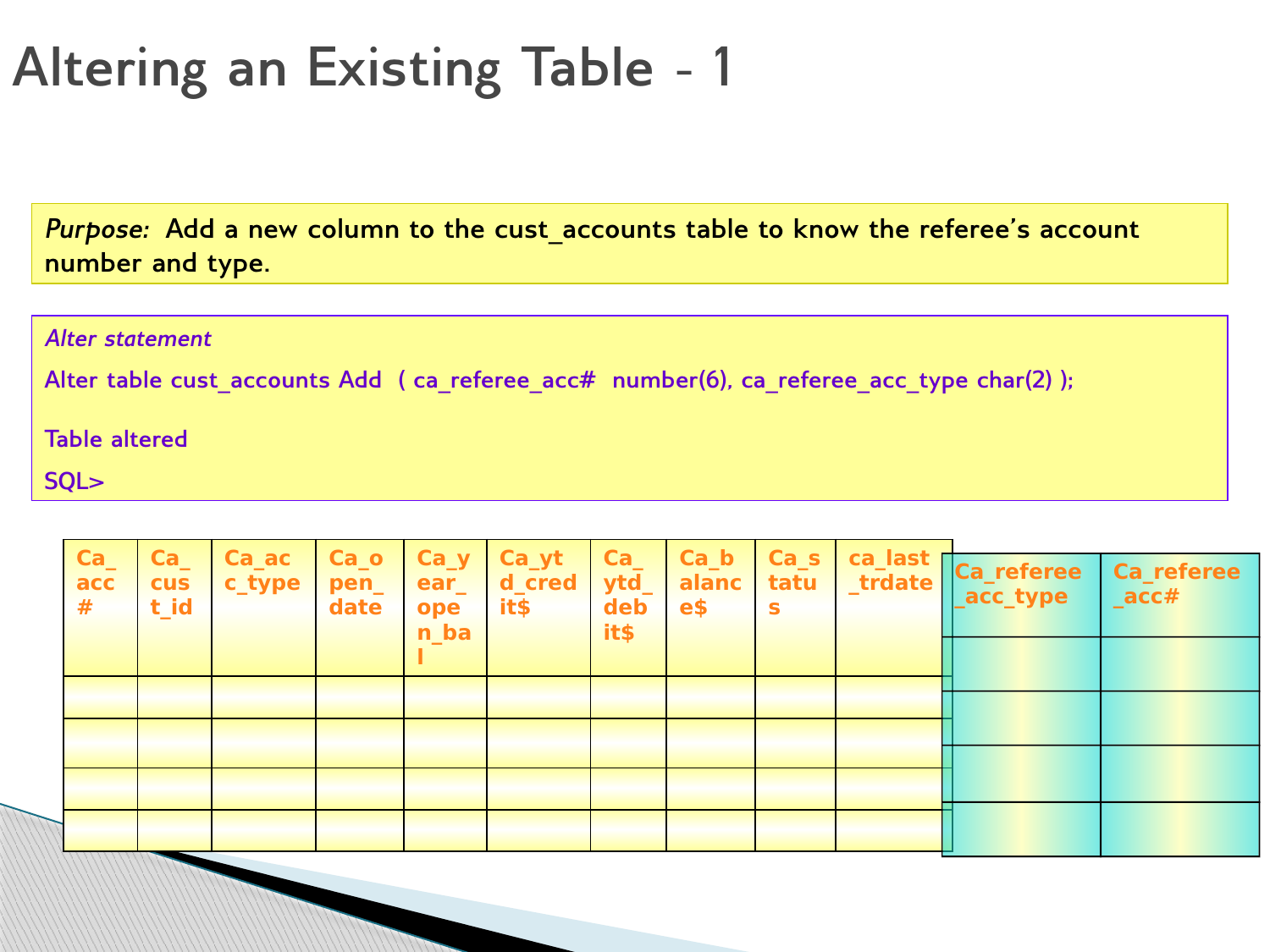

# Altering an Existing Table - 1
Purpose:  Add a new column to the cust_accounts table to know the referee’s account number and type.
Alter statement
Alter table cust_accounts Add  ( ca_referee_acc#  number(6), ca_referee_acc_type char(2) );
Table altered
SQL>
| Ca\_acc# | Ca\_cust\_id | Ca\_acc\_type | Ca\_open\_date | Ca\_year\_open\_bal | Ca\_ytd\_credit$ | Ca\_ytd\_debit$ | Ca\_balance$ | Ca\_status | ca\_last\_trdate |
| --- | --- | --- | --- | --- | --- | --- | --- | --- | --- |
|  |  |  |  |  |  |  |  |  |  |
|  |  |  |  |  |  |  |  |  |  |
|  |  |  |  |  |  |  |  |  |  |
|  |  |  |  |  |  |  |  |  |  |
| Ca\_referee\_acc\_type | Ca\_referee\_acc# |
| --- | --- |
|  |  |
|  |  |
|  |  |
|  |  |